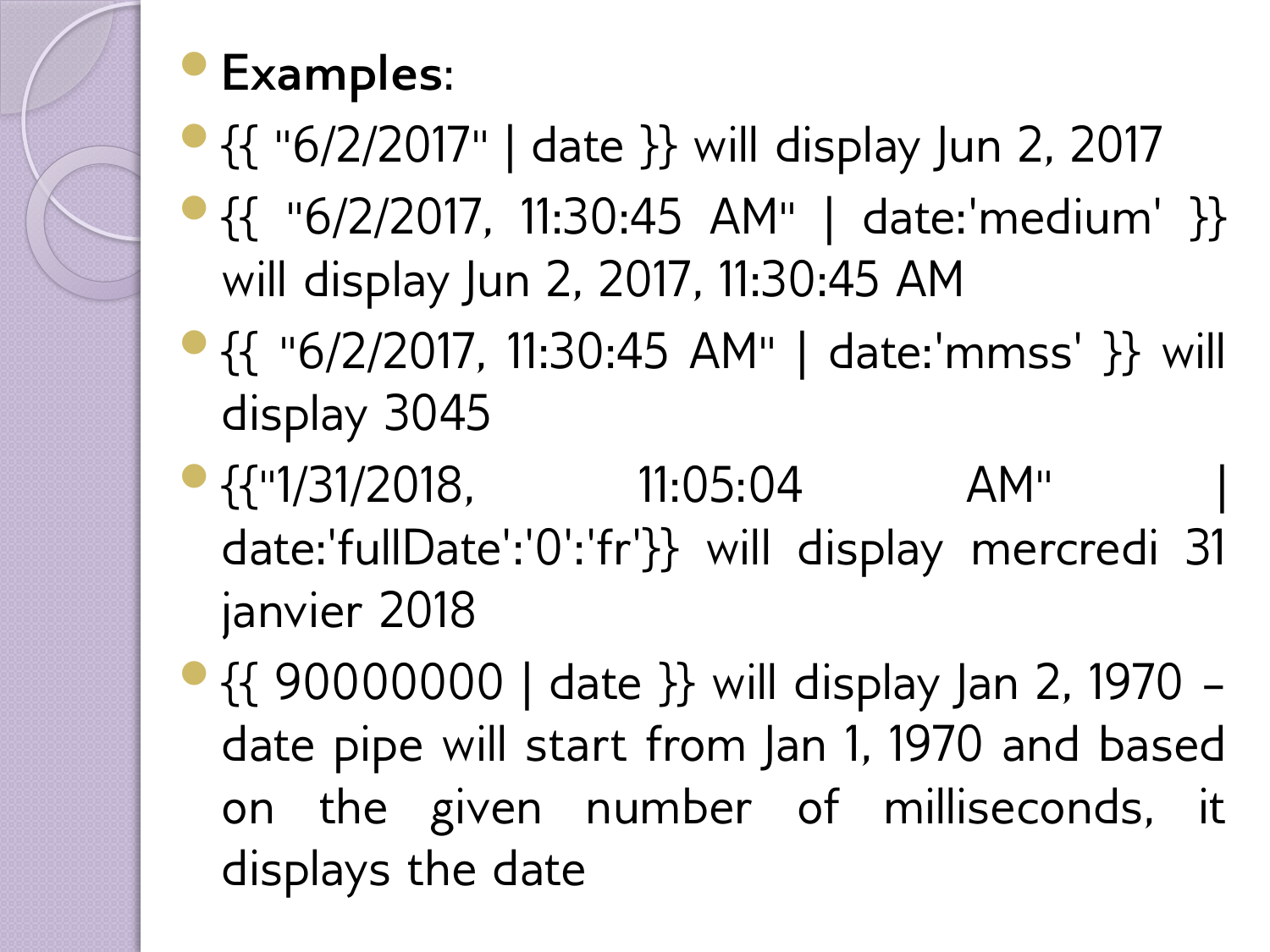

Examples:
{{ "6/2/2017" | date }} will display Jun 2, 2017
{{ "6/2/2017, 11:30:45 AM" | date:'medium' }} will display Jun 2, 2017, 11:30:45 AM
{{ "6/2/2017, 11:30:45 AM" | date:'mmss' }} will display 3045
{{"1/31/2018, 11:05:04 AM" | date:'fullDate':'0':'fr'}} will display mercredi 31 janvier 2018
{{ 90000000 | date }} will display Jan 2, 1970 – date pipe will start from Jan 1, 1970 and based on the given number of milliseconds, it displays the date